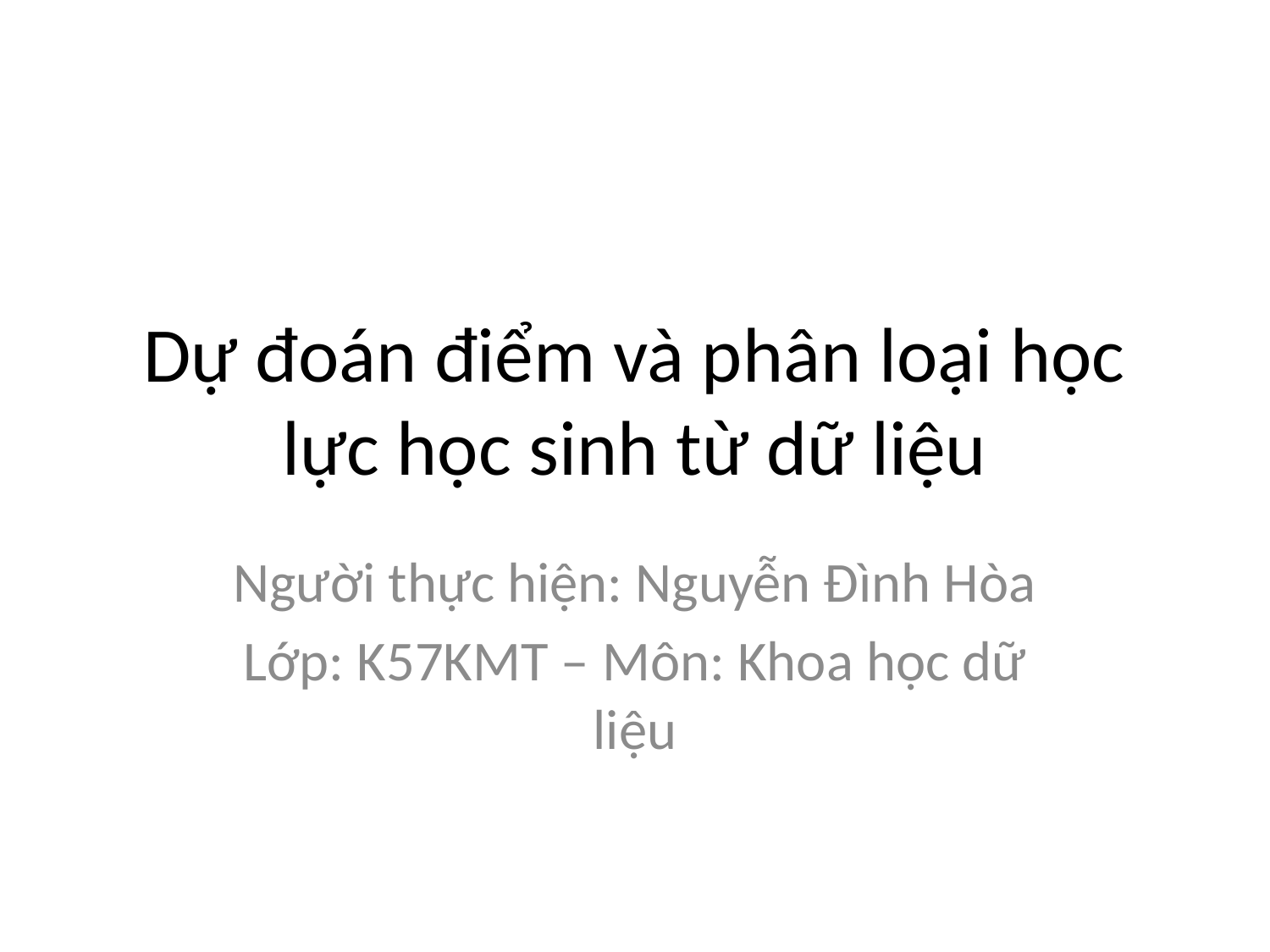

# Dự đoán điểm và phân loại học lực học sinh từ dữ liệu
Người thực hiện: Nguyễn Đình Hòa
Lớp: K57KMT – Môn: Khoa học dữ liệu